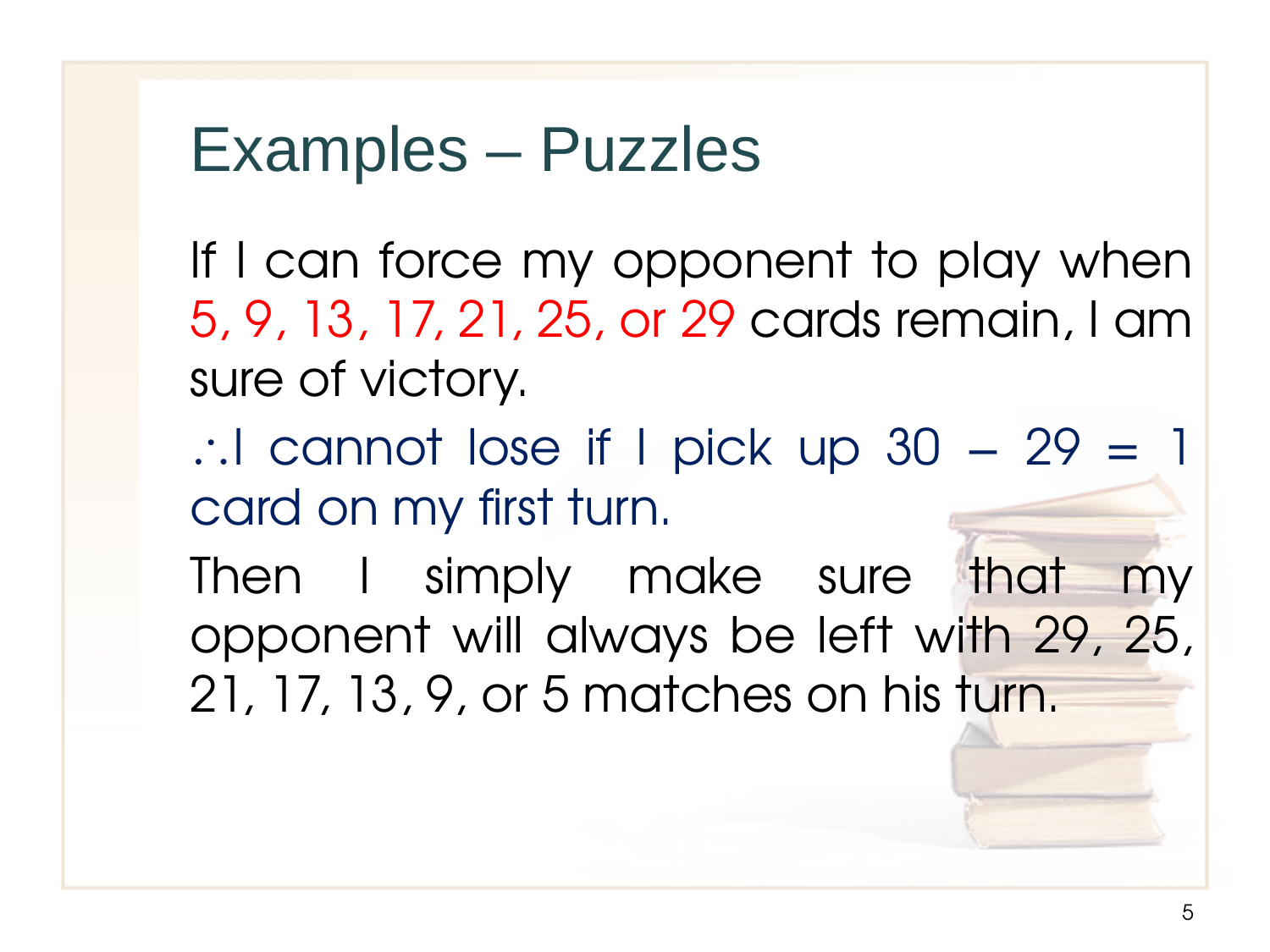

# Examples – Puzzles
If I can force my opponent to play when 5, 9, 13, 17, 21, 25, or 29 cards remain, I am sure of victory.
∴I cannot lose if I pick up 30 − 29 = 1 card on my first turn.
Then I simply make sure that my opponent will always be left with 29, 25, 21, 17, 13, 9, or 5 matches on his turn.
5